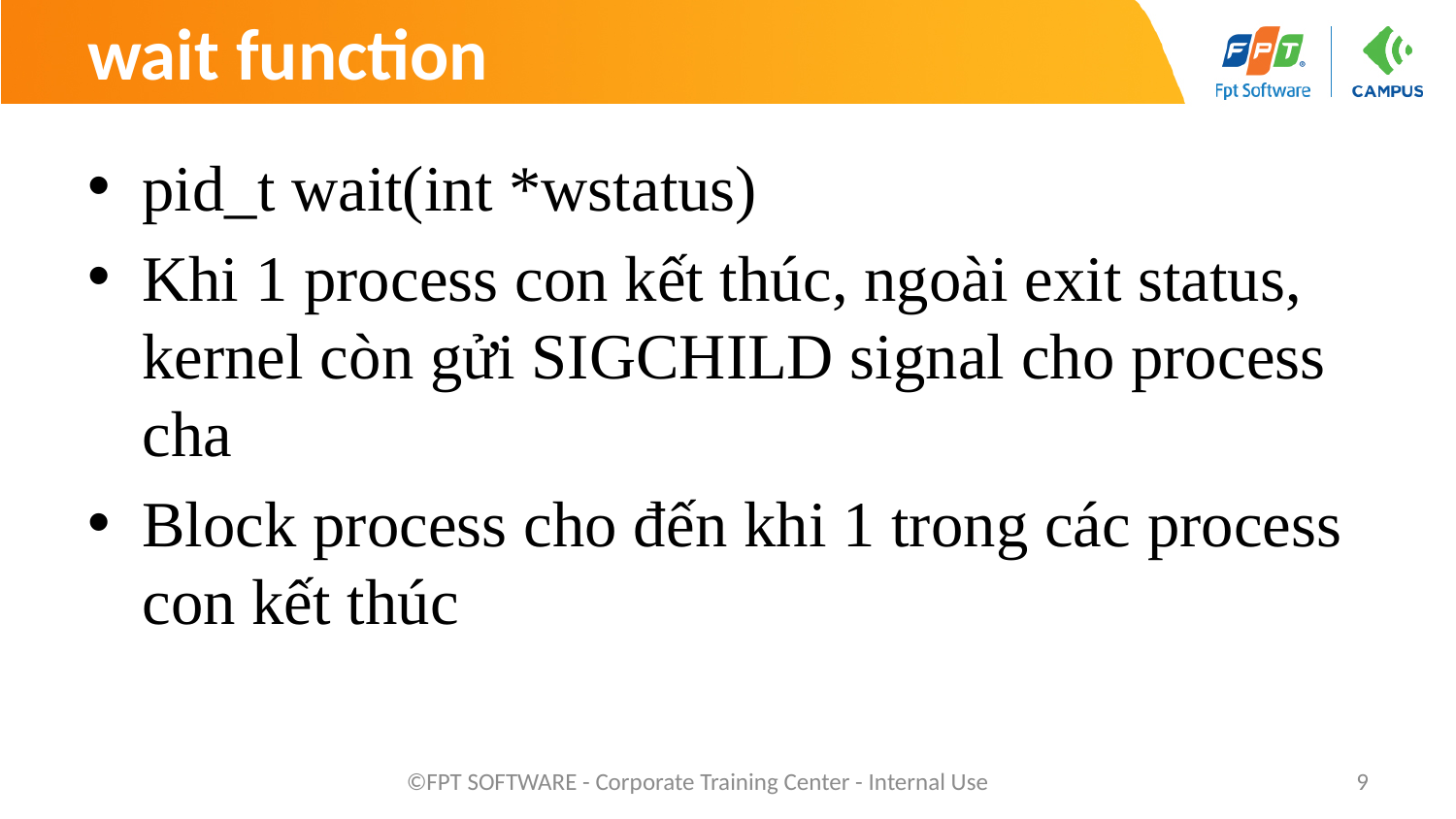

# wait function
pid_t wait(int *wstatus)
Khi 1 process con kết thúc, ngoài exit status, kernel còn gửi SIGCHILD signal cho process cha
Block process cho đến khi 1 trong các process con kết thúc
©FPT SOFTWARE - Corporate Training Center - Internal Use
9